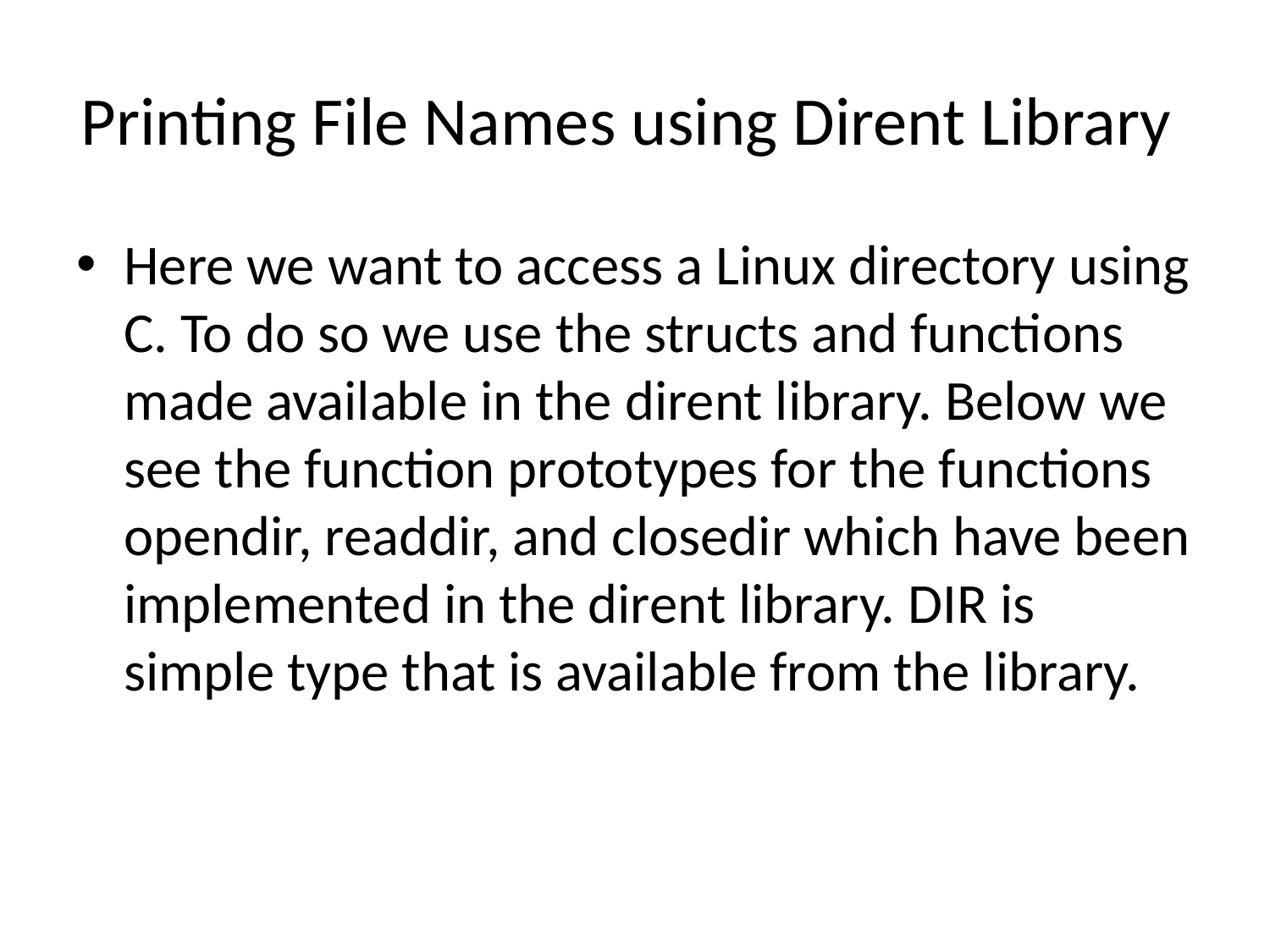

# Printing File Names using Dirent Library
Here we want to access a Linux directory using C. To do so we use the structs and functions made available in the dirent library. Below we see the function prototypes for the functions opendir, readdir, and closedir which have been implemented in the dirent library. DIR is simple type that is available from the library.